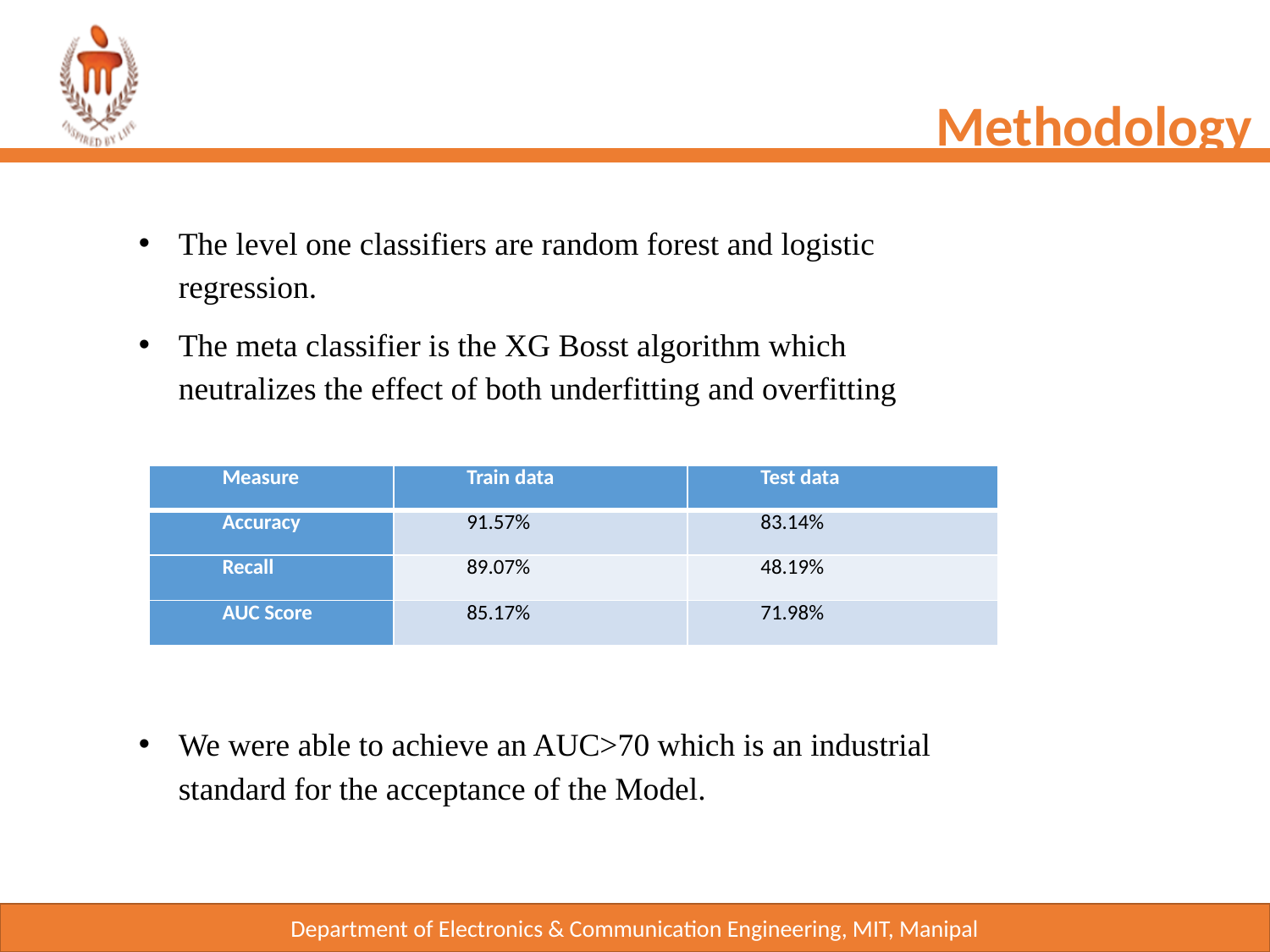

Methodology
The level one classifiers are random forest and logistic regression.
The meta classifier is the XG Bosst algorithm which neutralizes the effect of both underfitting and overfitting
| Measure | Train data | Test data |
| --- | --- | --- |
| Accuracy | 91.57% | 83.14% |
| Recall | 89.07% | 48.19% |
| AUC Score | 85.17% | 71.98% |
We were able to achieve an AUC>70 which is an industrial standard for the acceptance of the Model.